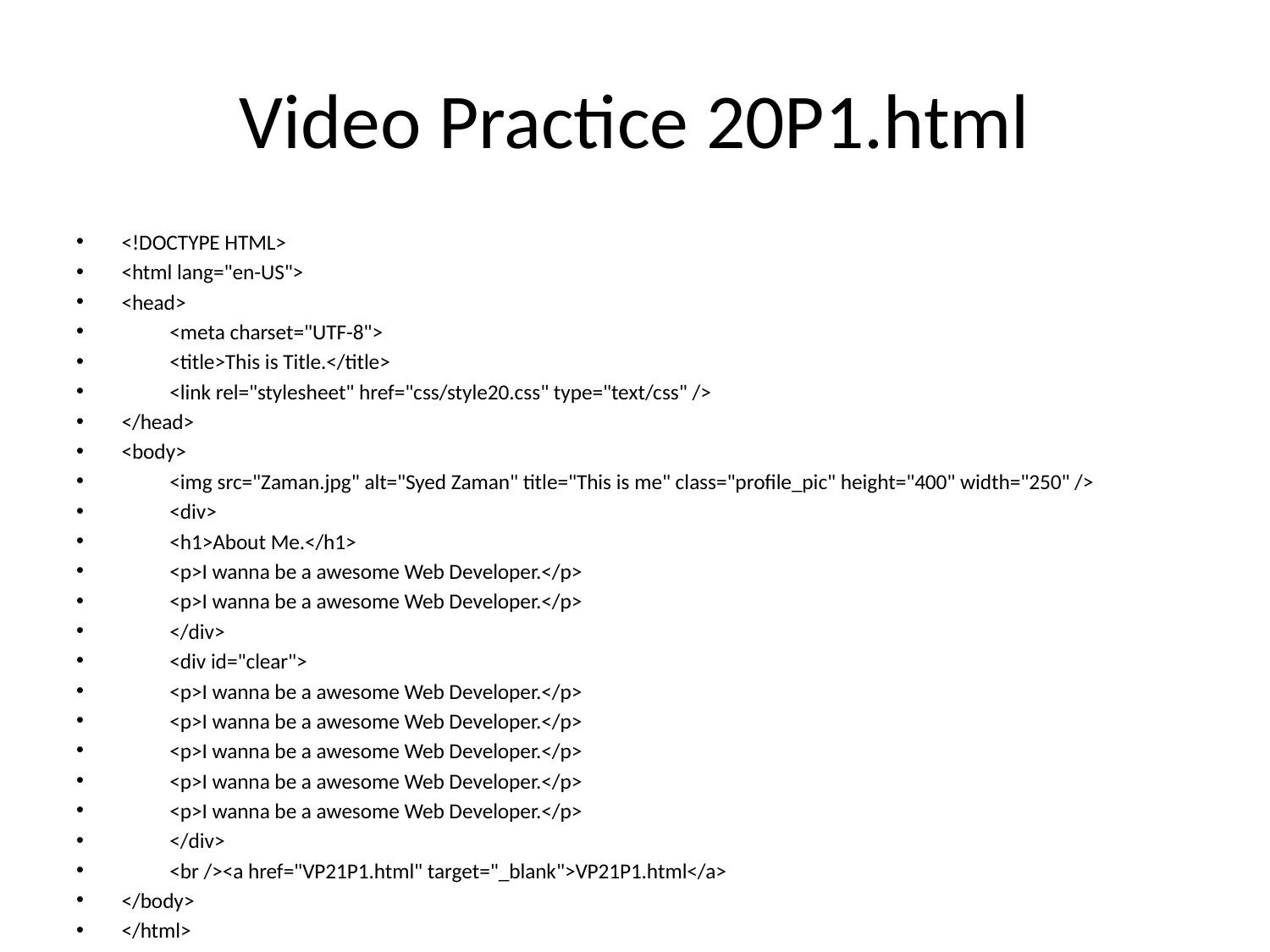

# Video Practice 20P1.html
<!DOCTYPE HTML>
<html lang="en-US">
<head>
	<meta charset="UTF-8">
	<title>This is Title.</title>
	<link rel="stylesheet" href="css/style20.css" type="text/css" />
</head>
<body>
	<img src="Zaman.jpg" alt="Syed Zaman" title="This is me" class="profile_pic" height="400" width="250" />
	<div>
 	<h1>About Me.</h1>
	<p>I wanna be a awesome Web Developer.</p>
	<p>I wanna be a awesome Web Developer.</p>
	</div>
	<div id="clear">
	<p>I wanna be a awesome Web Developer.</p>
	<p>I wanna be a awesome Web Developer.</p>
	<p>I wanna be a awesome Web Developer.</p>
	<p>I wanna be a awesome Web Developer.</p>
	<p>I wanna be a awesome Web Developer.</p>
	</div>
	<br /><a href="VP21P1.html" target="_blank">VP21P1.html</a>
</body>
</html>